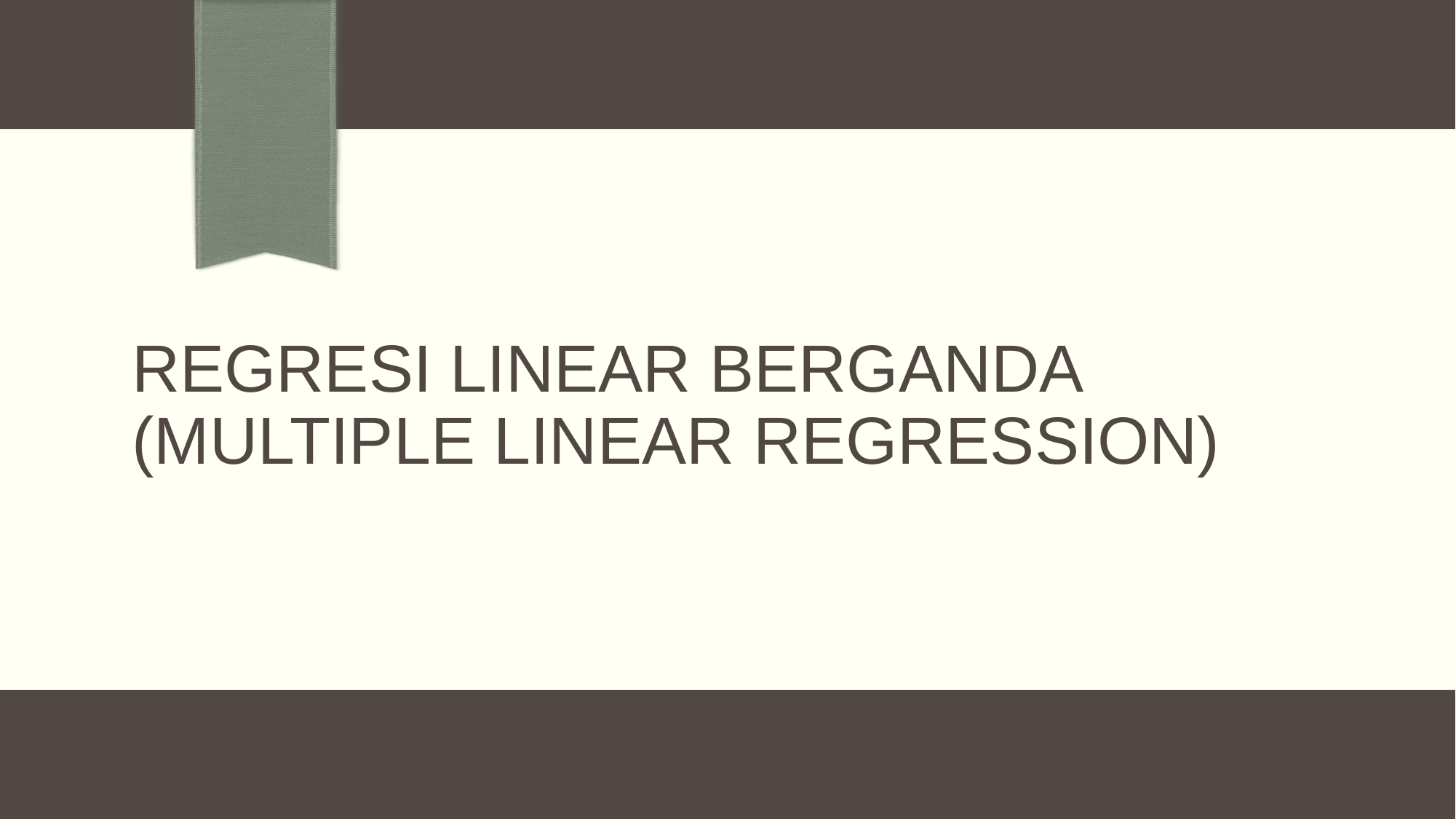

# Regresi Linear Berganda (multiple linear regression)